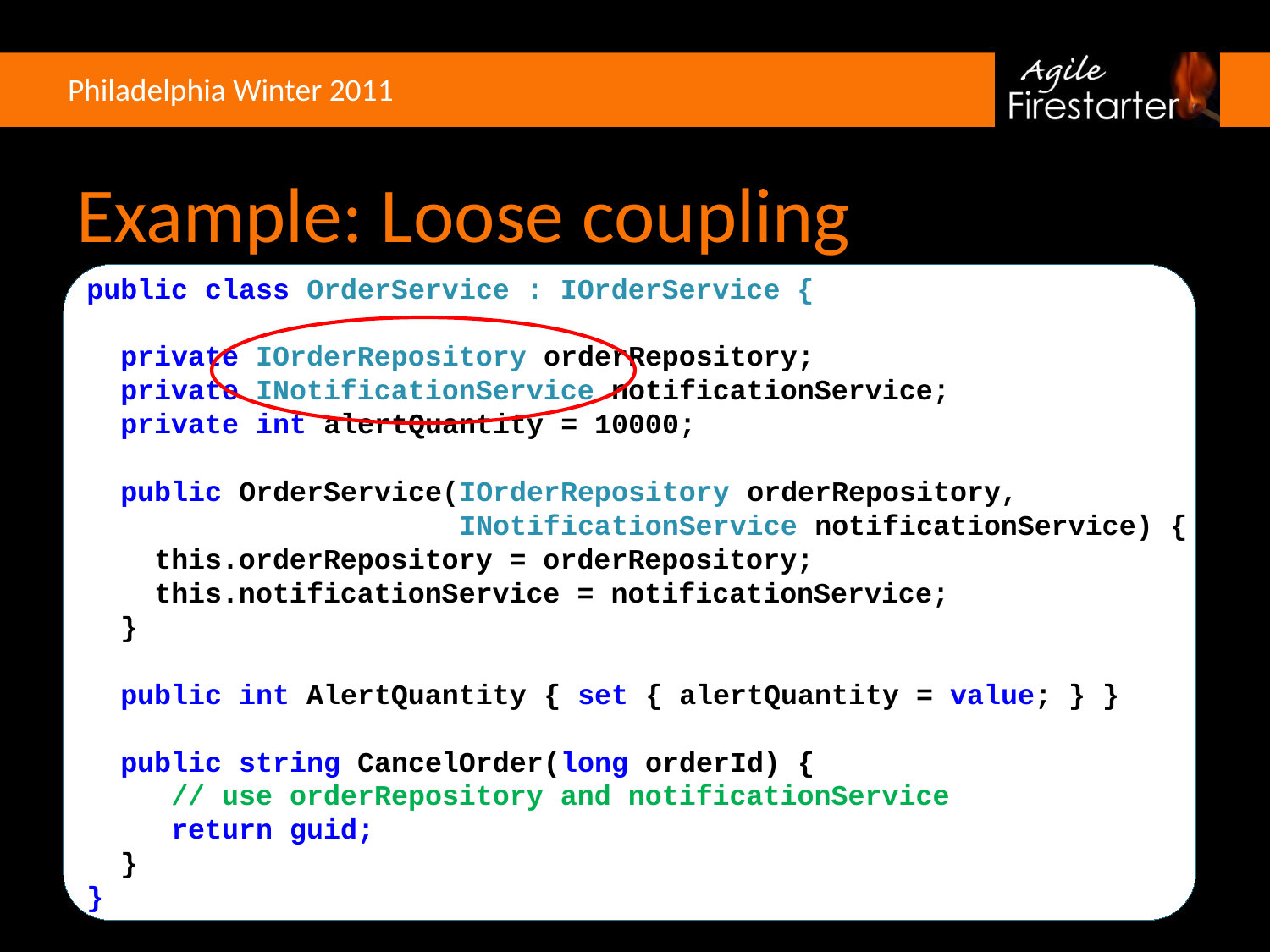

# Example: Loose coupling

public class OrderService : IOrderService {

  private IOrderRepository orderRepository;
  private INotificationService notificationService;
  private int alertQuantity = 10000;

  public OrderService(IOrderRepository orderRepository,
                      INotificationService notificationService) {
    this.orderRepository = orderRepository;
    this.notificationService = notificationService;
  }

  public int AlertQuantity { set { alertQuantity = value; } }

  public string CancelOrder(long orderId) {
     // use orderRepository and notificationService
     return guid;
  }
}